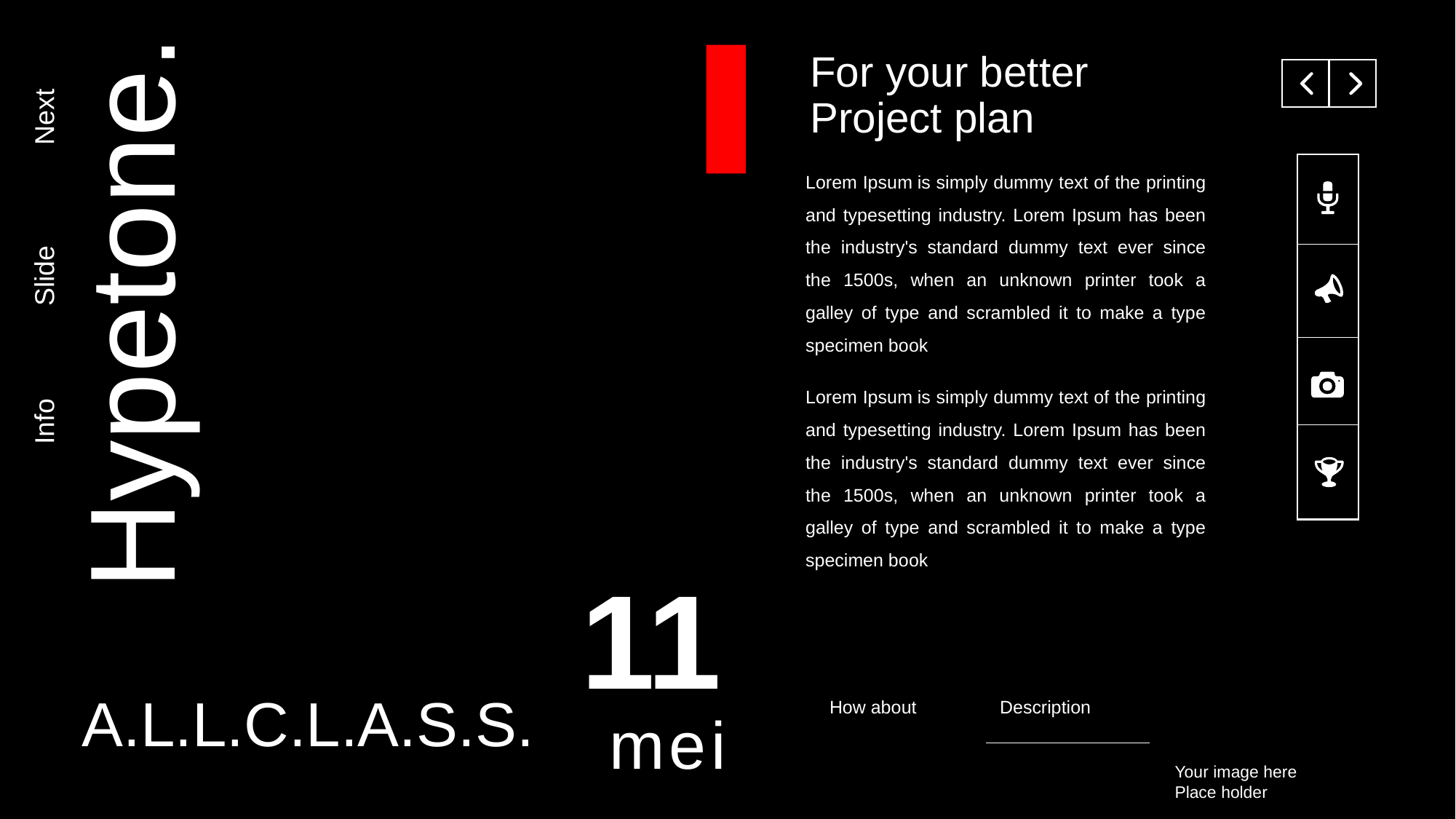

For your better
Project plan
Next
Lorem Ipsum is simply dummy text of the printing and typesetting industry. Lorem Ipsum has been the industry's standard dummy text ever since the 1500s, when an unknown printer took a galley of type and scrambled it to make a type specimen book

Hypetone.
Slide

Lorem Ipsum is simply dummy text of the printing and typesetting industry. Lorem Ipsum has been the industry's standard dummy text ever since the 1500s, when an unknown printer took a galley of type and scrambled it to make a type specimen book

Info

11
A.L.L.C.L.A.S.S.
How about
Description
mei
Your image here
Place holder